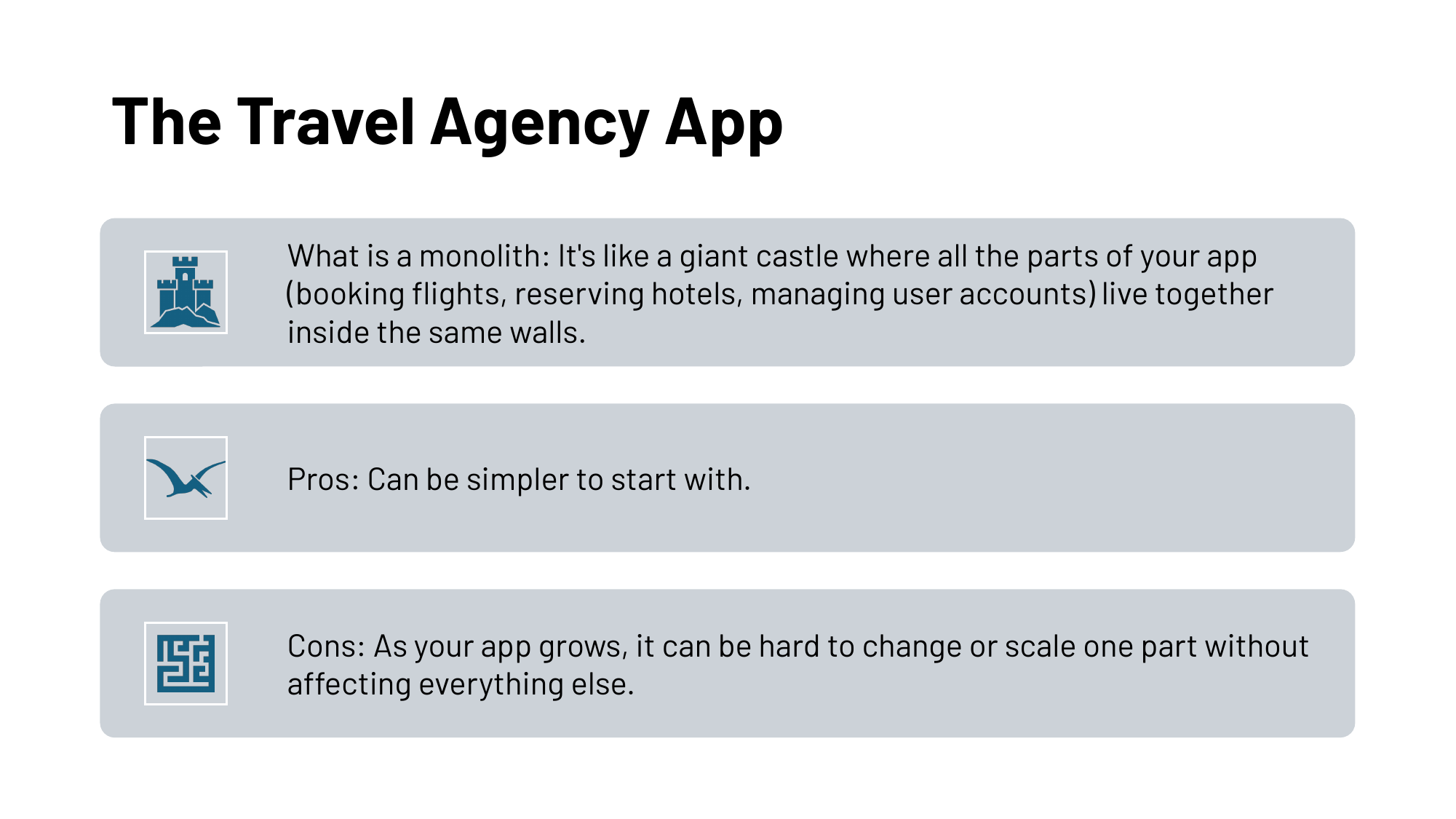

# The Travel Agency App
What is a monolith: It's like a giant castle where all the parts of your app (booking flights, reserving hotels, managing user accounts) live together inside the same walls.
Pros: Can be simpler to start with.
Cons: As your app grows, it can be hard to change or scale one part without affecting everything else.